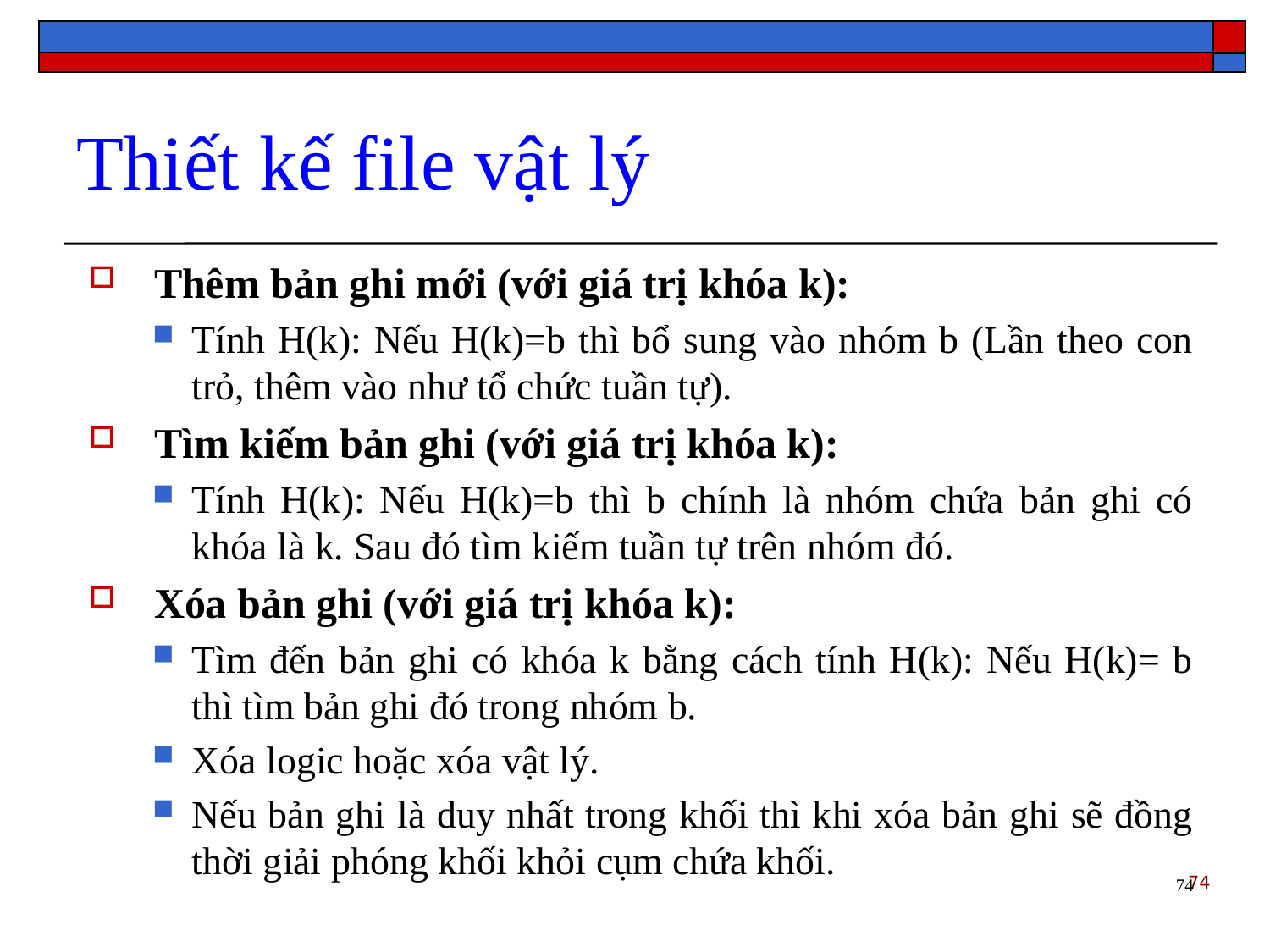

Thiết kế file vật lý
Thêm bản ghi mới (với giá trị khóa k):
Tính H(k): Nếu H(k)=b thì bổ sung vào nhóm b (Lần theo con trỏ, thêm vào như tổ chức tuần tự).
Tìm kiếm bản ghi (với giá trị khóa k):
Tính H(k): Nếu H(k)=b thì b chính là nhóm chứa bản ghi có khóa là k. Sau đó tìm kiếm tuần tự trên nhóm đó.
Xóa bản ghi (với giá trị khóa k):
Tìm đến bản ghi có khóa k bằng cách tính H(k): Nếu H(k)= b thì tìm bản ghi đó trong nhóm b.
Xóa logic hoặc xóa vật lý.
Nếu bản ghi là duy nhất trong khối thì khi xóa bản ghi sẽ đồng thời giải phóng khối khỏi cụm chứa khối.
74
74